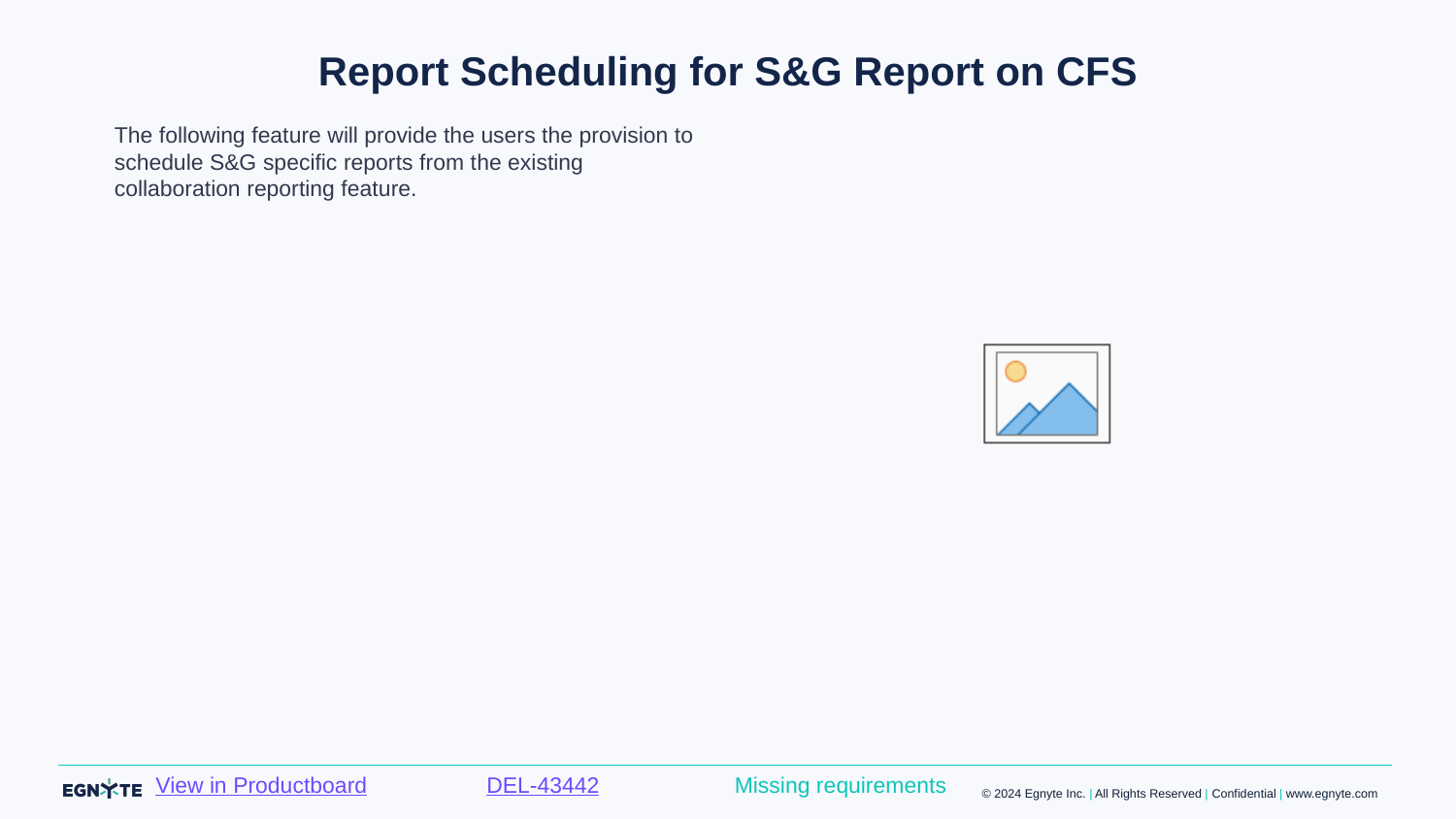

# Report Scheduling for S&G Report on CFS
The following feature will provide the users the provision to schedule S&G specific reports from the existing collaboration reporting feature.

Missing requirements
DEL-43442
View in Productboard